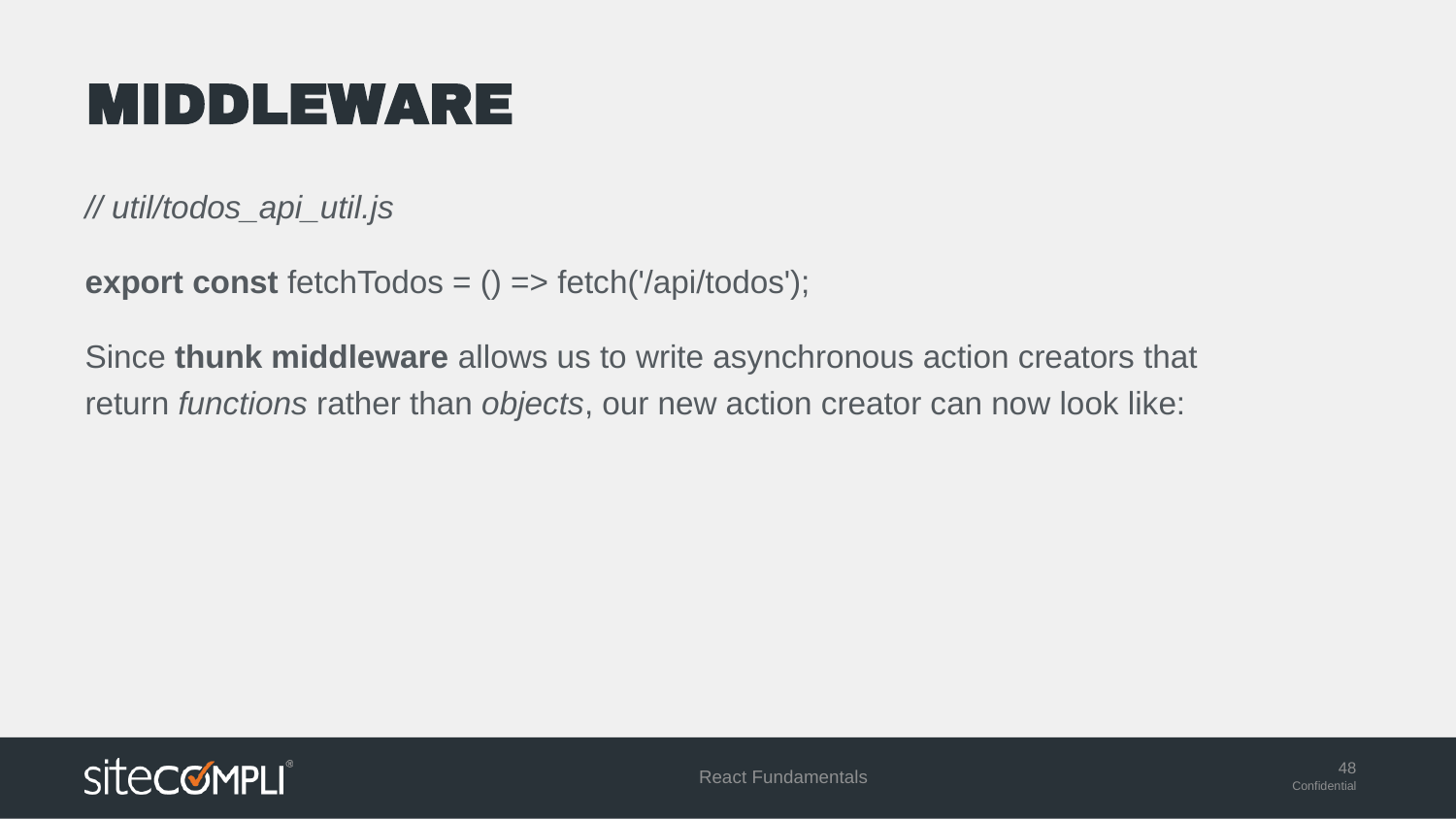

# middleware
// util/todos_api_util.js
export const fetchTodos = () => fetch('/api/todos');
Since thunk middleware allows us to write asynchronous action creators that return functions rather than objects, our new action creator can now look like:

React Fundamentals
48